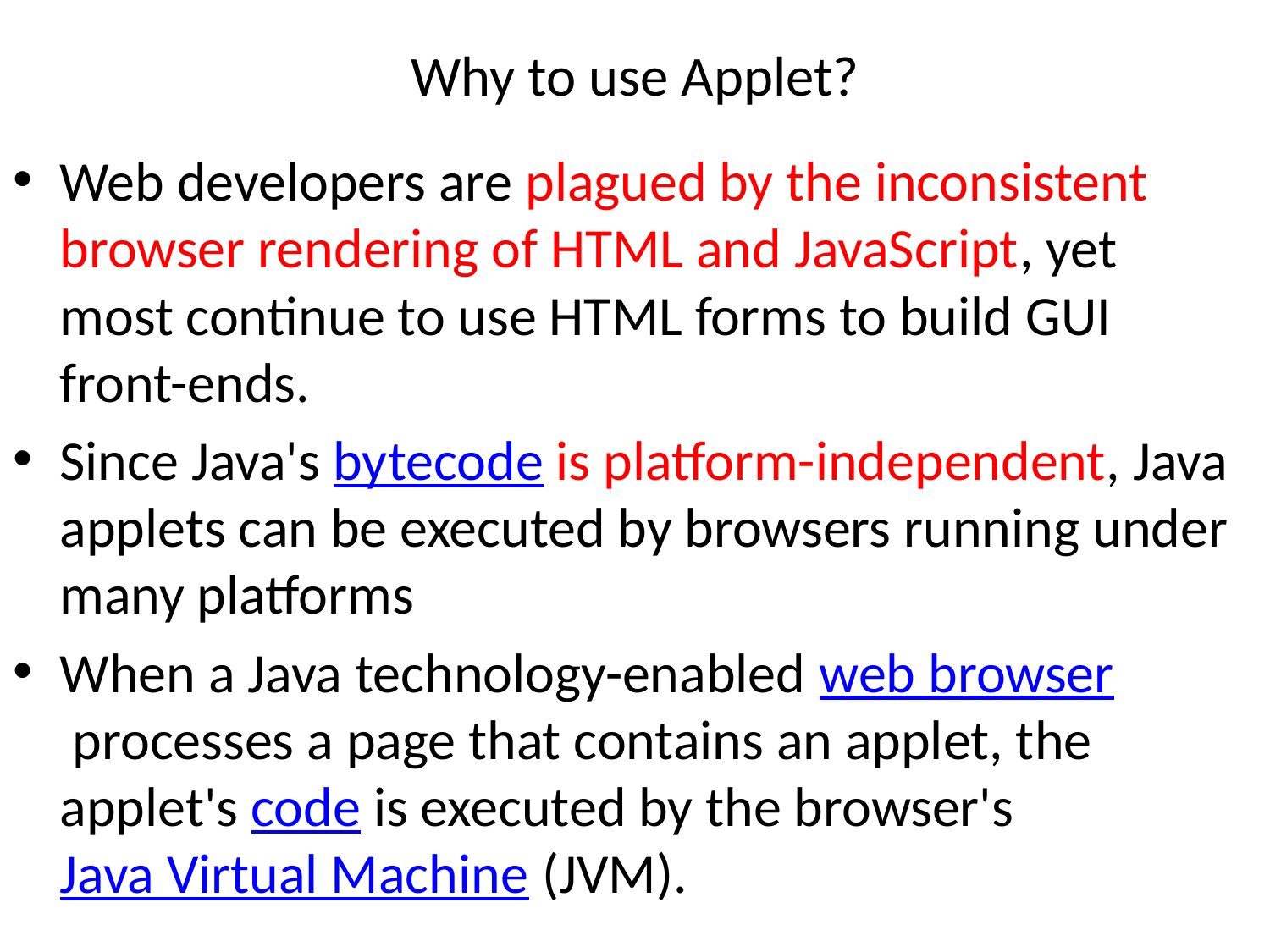

# Why to use Applet?
Web developers are plagued by the inconsistent browser rendering of HTML and JavaScript, yet most continue to use HTML forms to build GUI front-ends.
Since Java's bytecode is platform-independent, Java applets can be executed by browsers running under many platforms
When a Java technology-enabled web browser processes a page that contains an applet, the applet's code is executed by the browser's Java Virtual Machine (JVM).